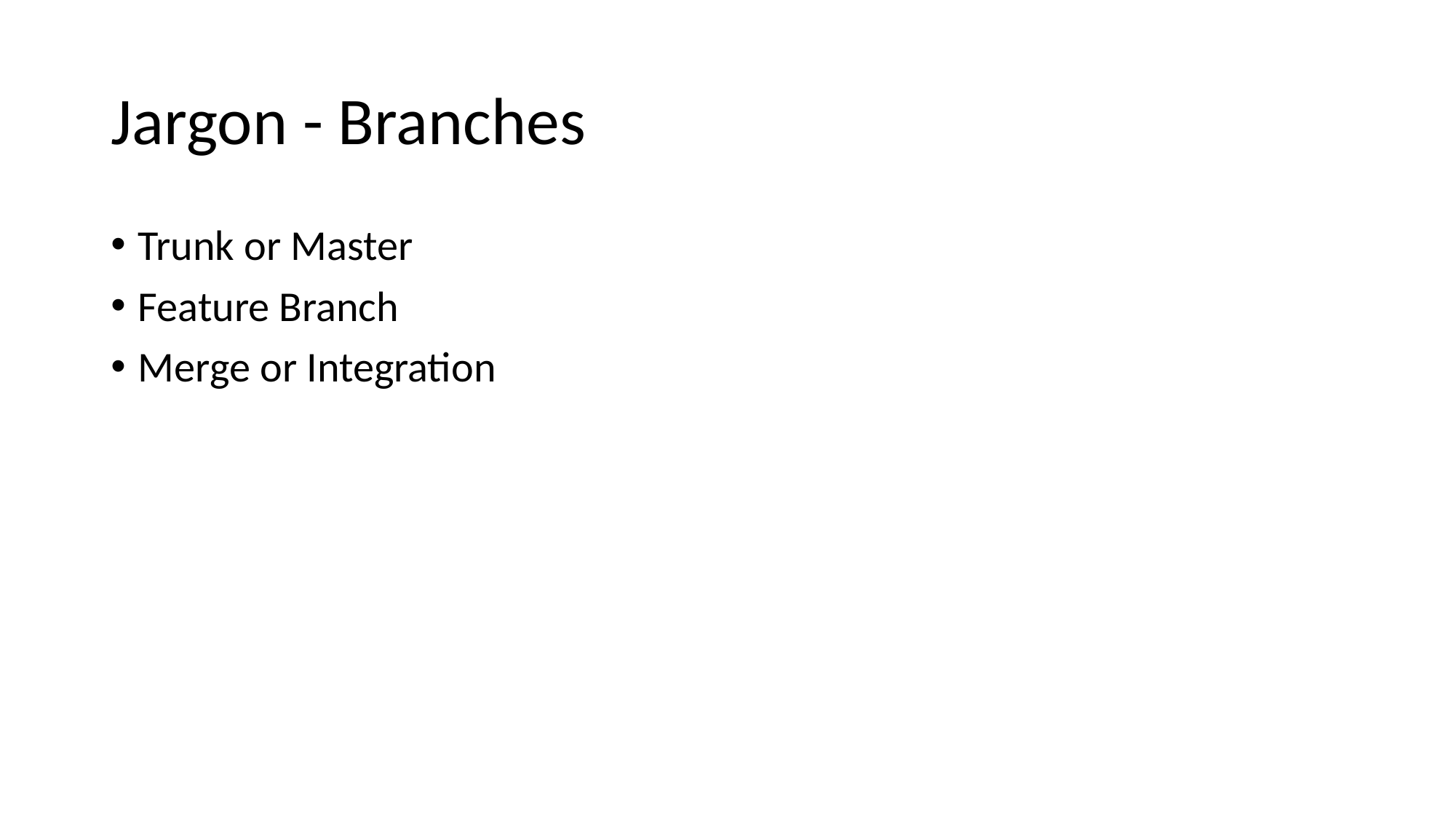

# Jargon - Branches
Trunk or Master
Feature Branch
Merge or Integration